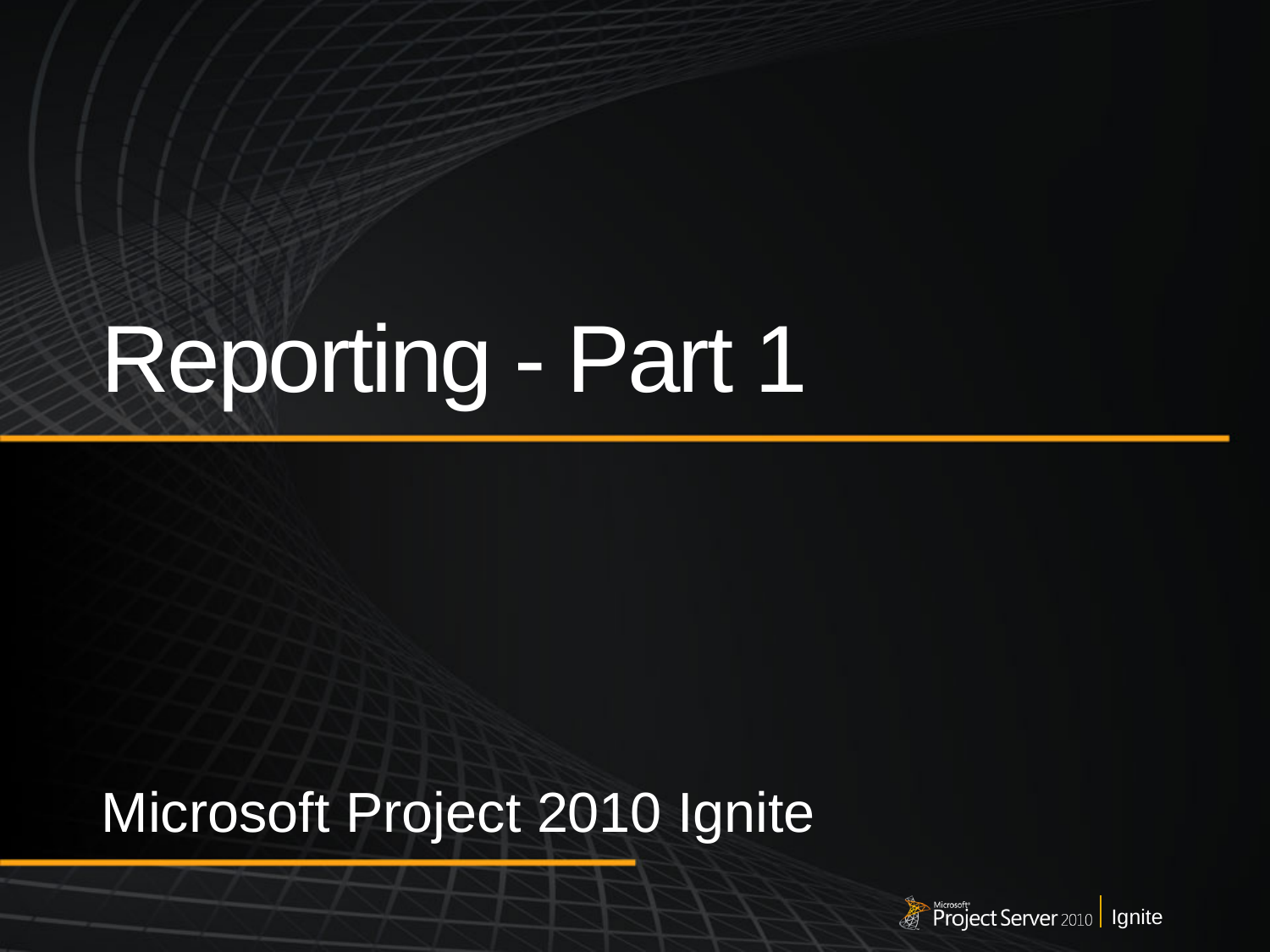

# Reporting - Part 1
Microsoft Project 2010 Ignite